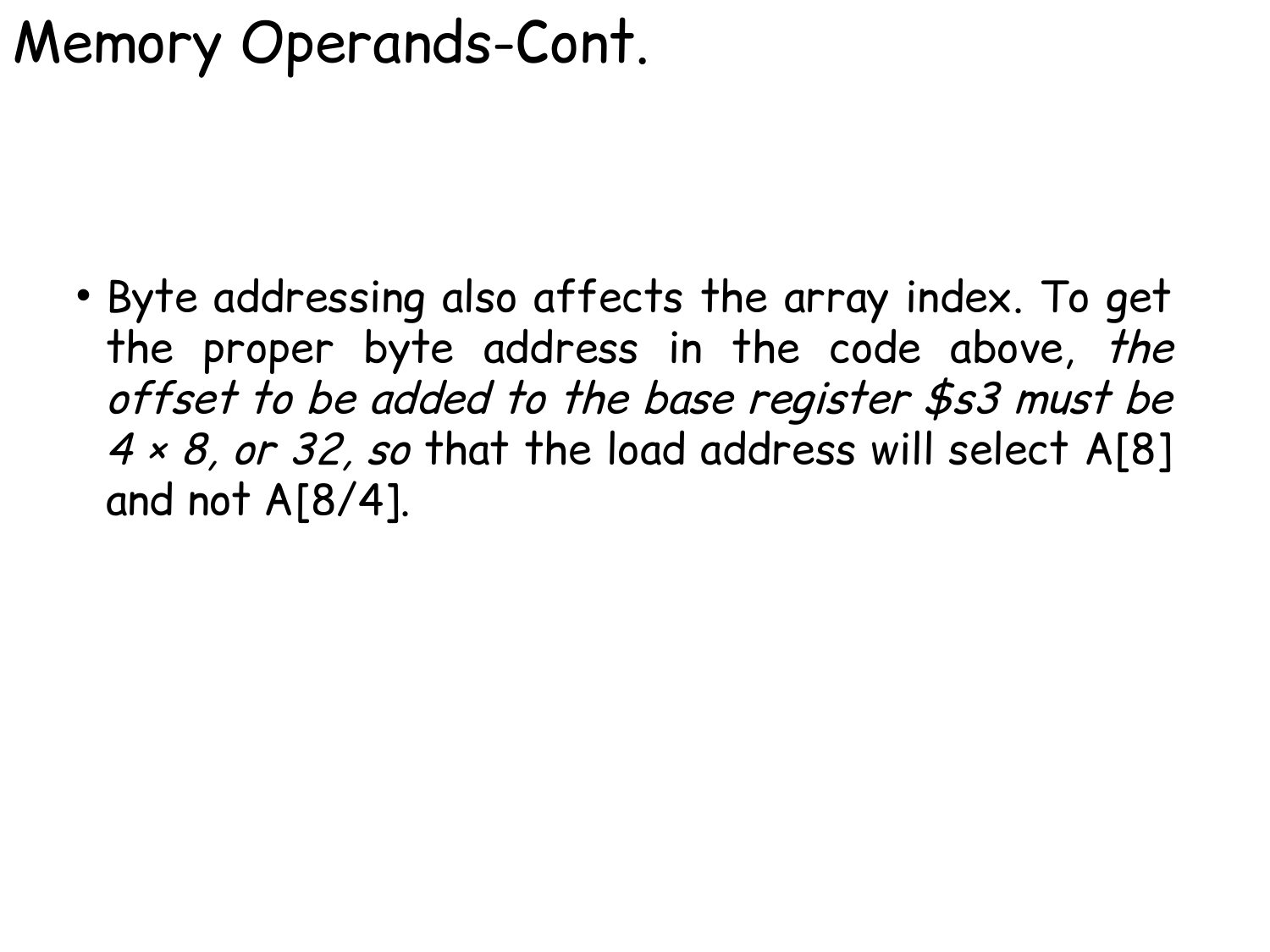

Memory Operands-Cont.

Byte addressing also affects the array index. To get the proper byte address in the code above, the offset to be added to the base register $s3 must be 4 × 8, or 32, so that the load address will select A[8] and not A[8/4].